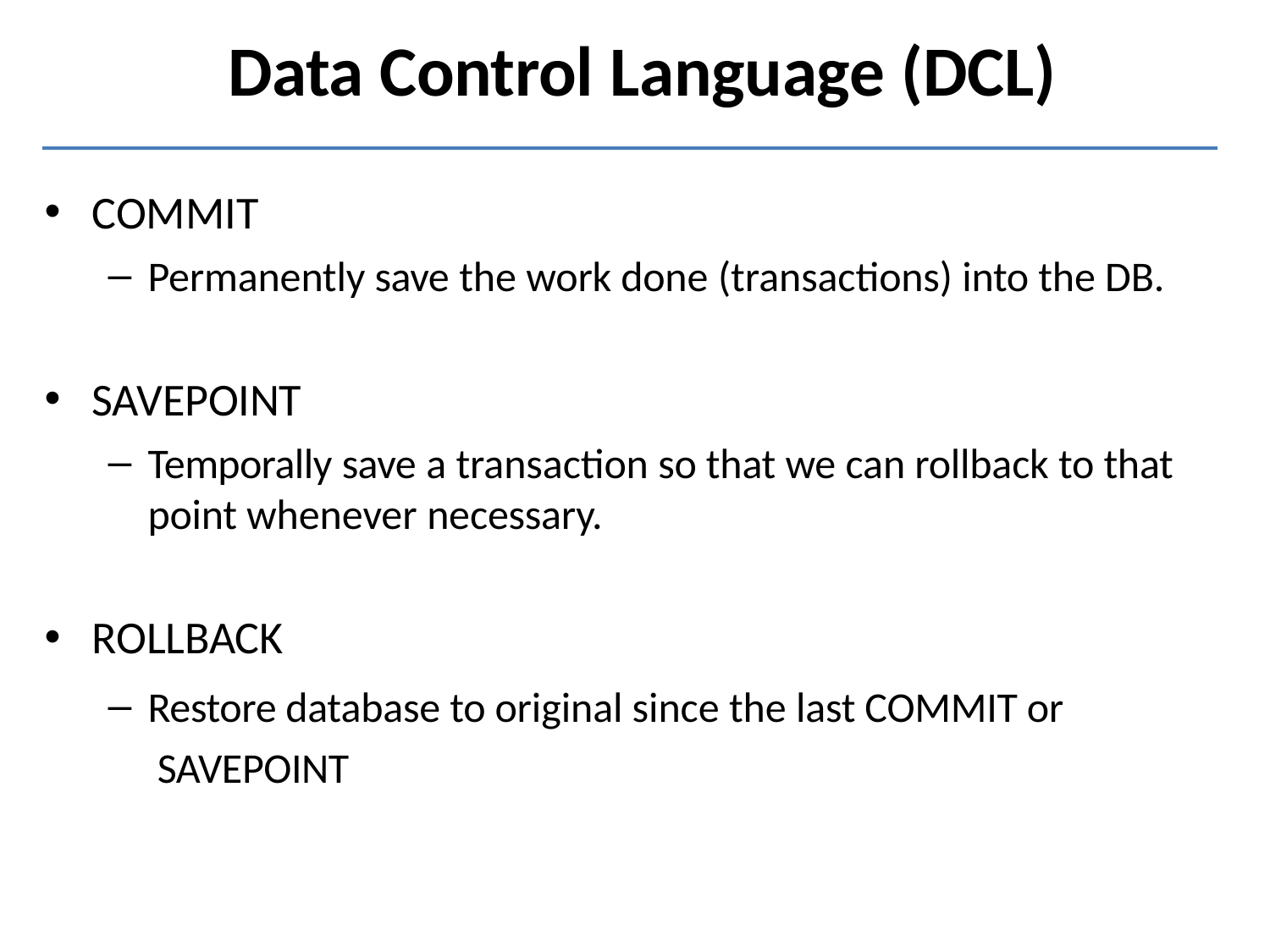

# Data Control Language (DCL)
COMMIT
Permanently save the work done (transactions) into the DB.

SAVEPOINT
Temporally save a transaction so that we can rollback to that  point whenever necessary.

ROLLBACK
Restore database to original since the last COMMIT or  SAVEPOINT